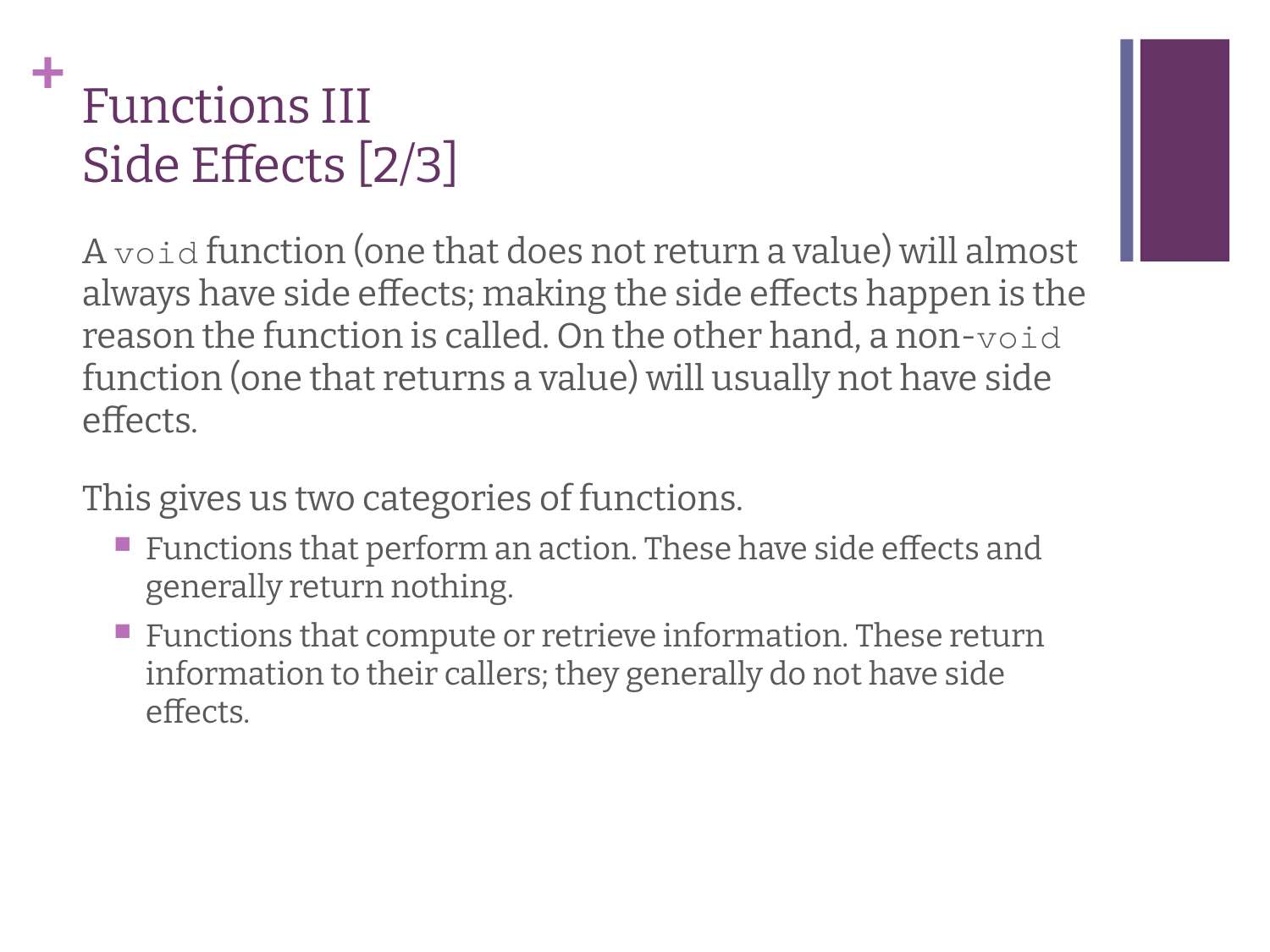

# Functions III Side Effects [2/3]
A void function (one that does not return a value) will almost always have side effects; making the side effects happen is the reason the function is called. On the other hand, a non-void function (one that returns a value) will usually not have side effects.
This gives us two categories of functions.
Functions that perform an action. These have side effects and generally return nothing.
Functions that compute or retrieve information. These return information to their callers; they generally do not have side effects.